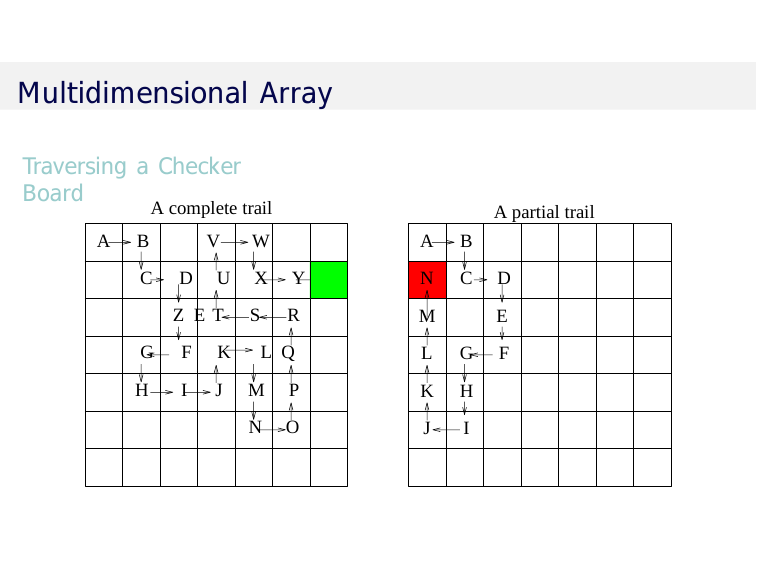

Multidimensional Array
Traversing a Checker Board
A complete trail
V	W
C	D	U	X	Y	Z  E	T	S	R
G	F	K		L Q  H	 I		J	M	P
N	O
A partial trail

A	B
A	B
N	C	D
M
E
L	G	F
K	H
J	I